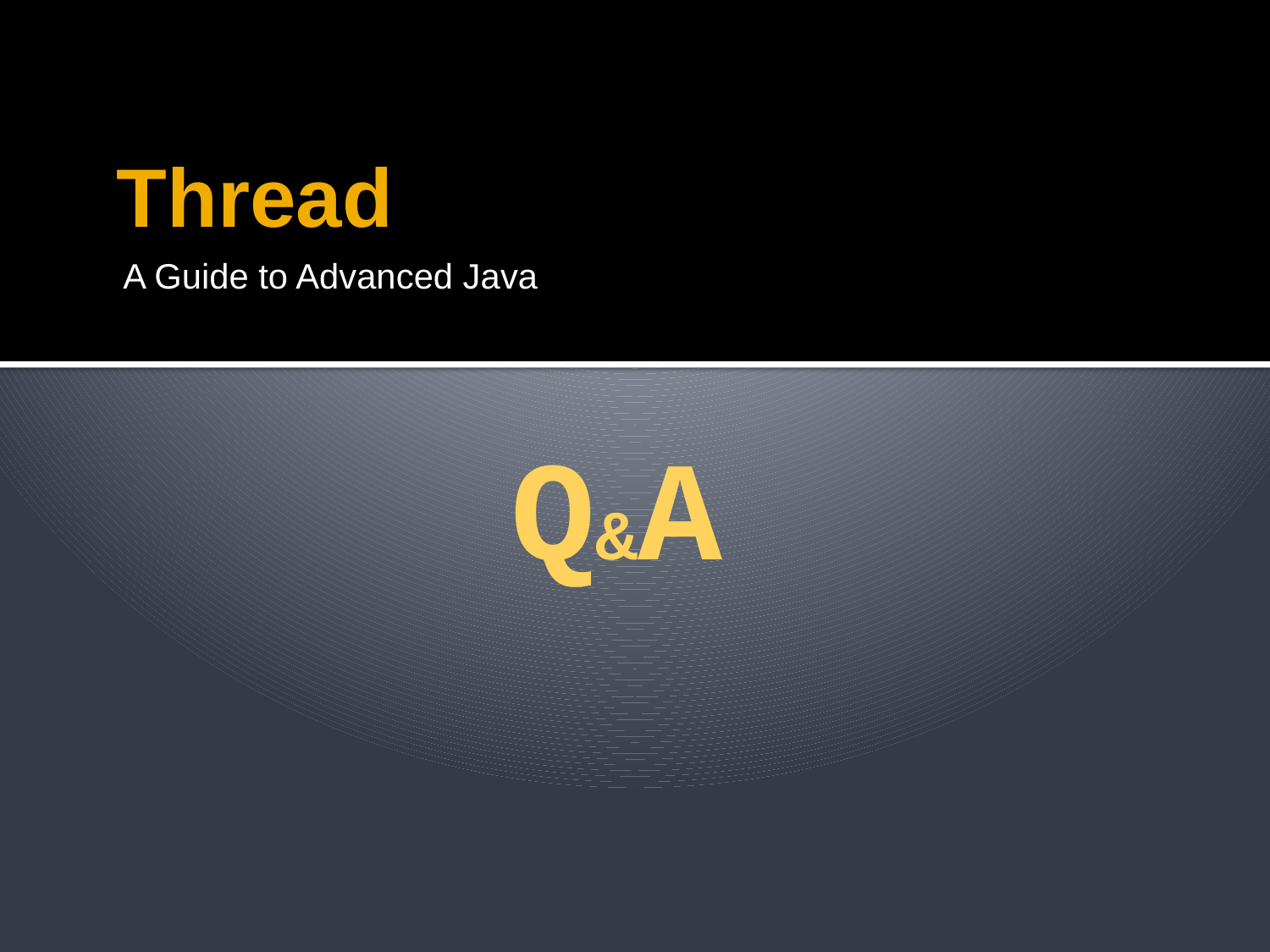

# Thread
A Guide to Advanced Java
Q&A